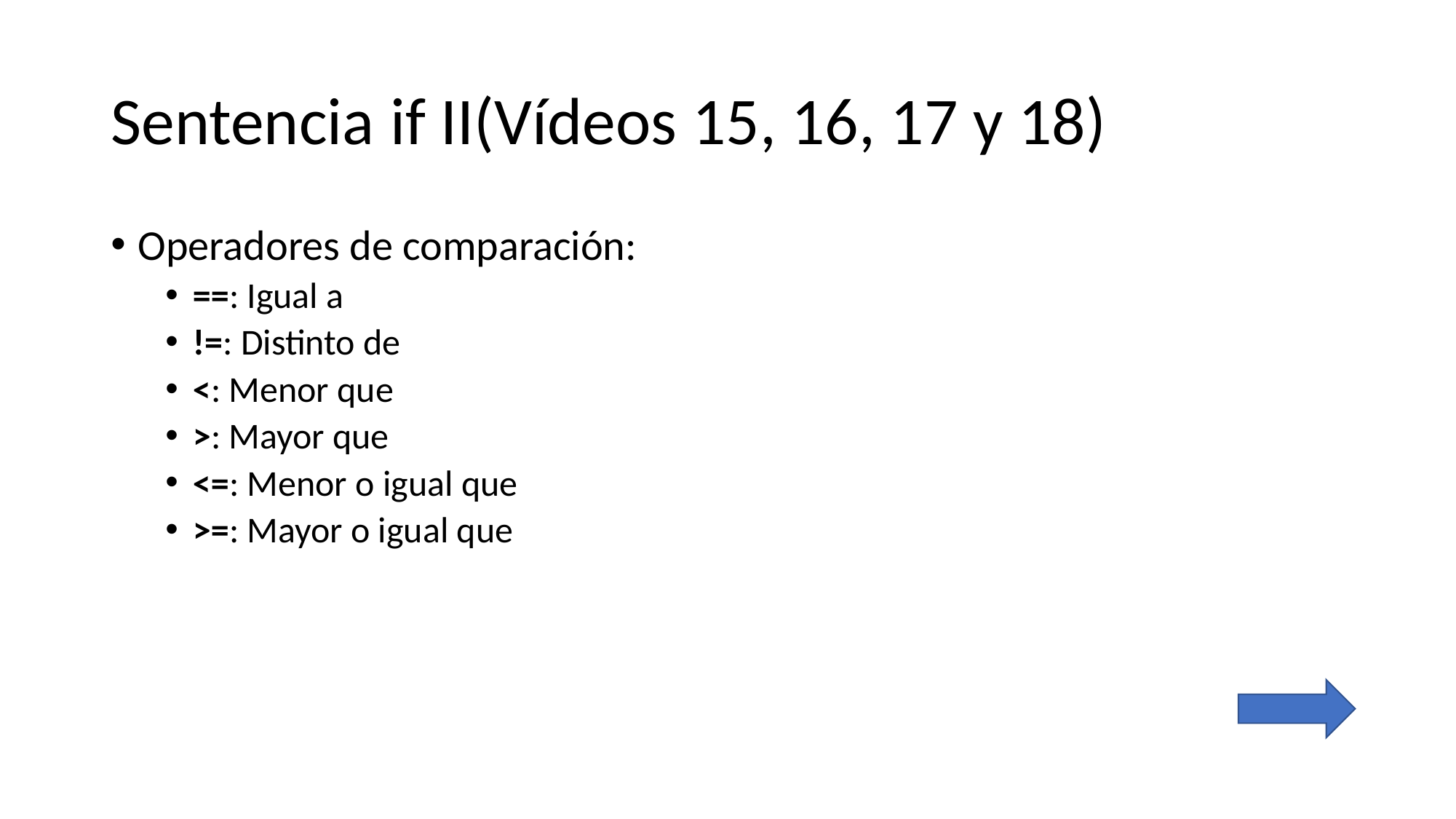

# Sentencia if II(Vídeos 15, 16, 17 y 18)
Operadores de comparación:
==: Igual a
!=: Distinto de
<: Menor que
>: Mayor que
<=: Menor o igual que
>=: Mayor o igual que